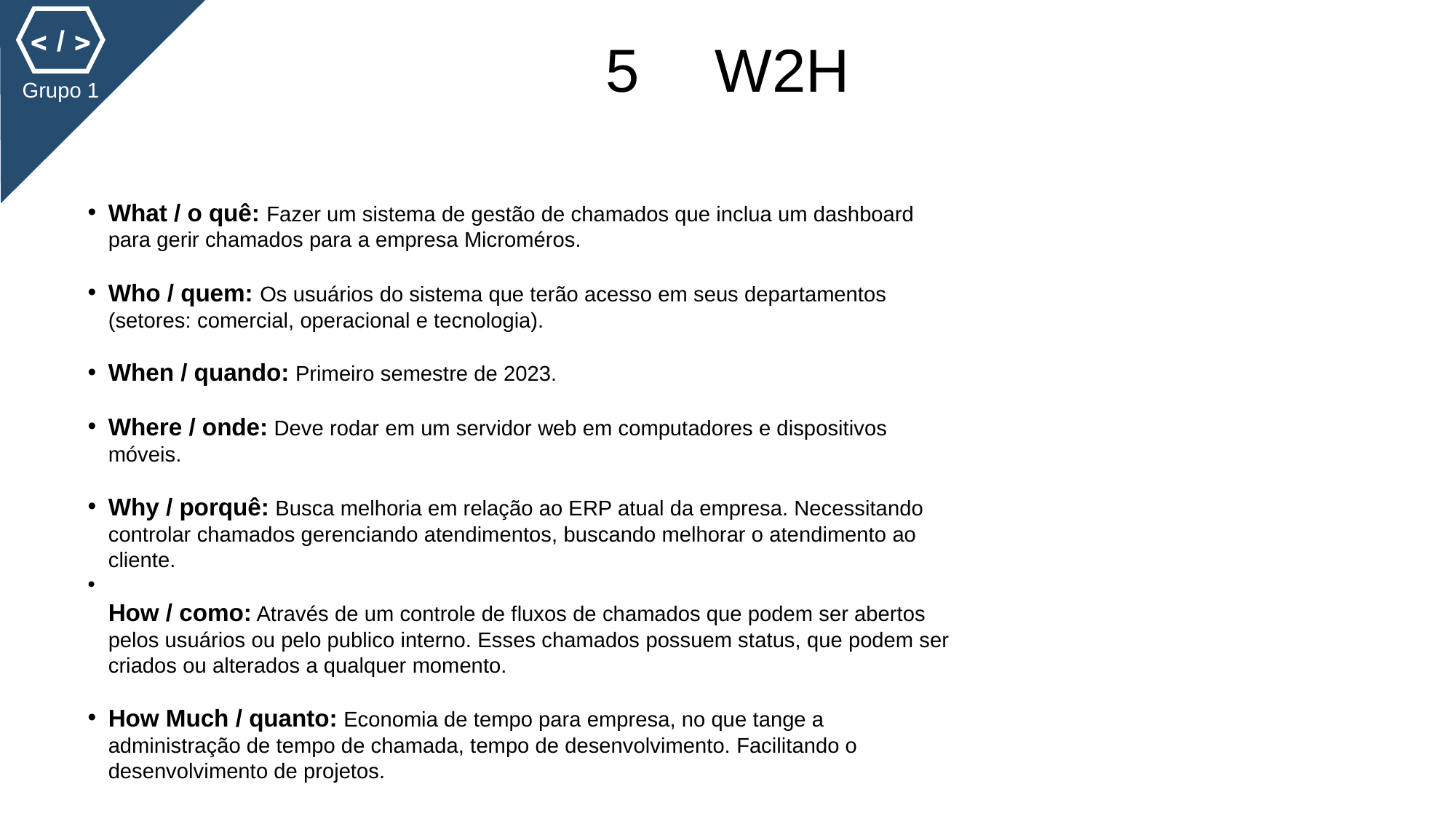

< / >
Grupo 1
5	W2H
What / o quê: Fazer um sistema de gestão de chamados que inclua um dashboard para gerir chamados para a empresa Microméros.

Who / quem: Os usuários do sistema que terão acesso em seus departamentos (setores: comercial, operacional e tecnologia).

When / quando: Primeiro semestre de 2023.

Where / onde: Deve rodar em um servidor web em computadores e dispositivos móveis.

Why / porquê: Busca melhoria em relação ao ERP atual da empresa. Necessitando controlar chamados gerenciando atendimentos, buscando melhorar o atendimento ao cliente.
How / como: Através de um controle de fluxos de chamados que podem ser abertos pelos usuários ou pelo publico interno. Esses chamados possuem status, que podem ser criados ou alterados a qualquer momento.

How Much / quanto: Economia de tempo para empresa, no que tange a administração de tempo de chamada, tempo de desenvolvimento. Facilitando o desenvolvimento de projetos.